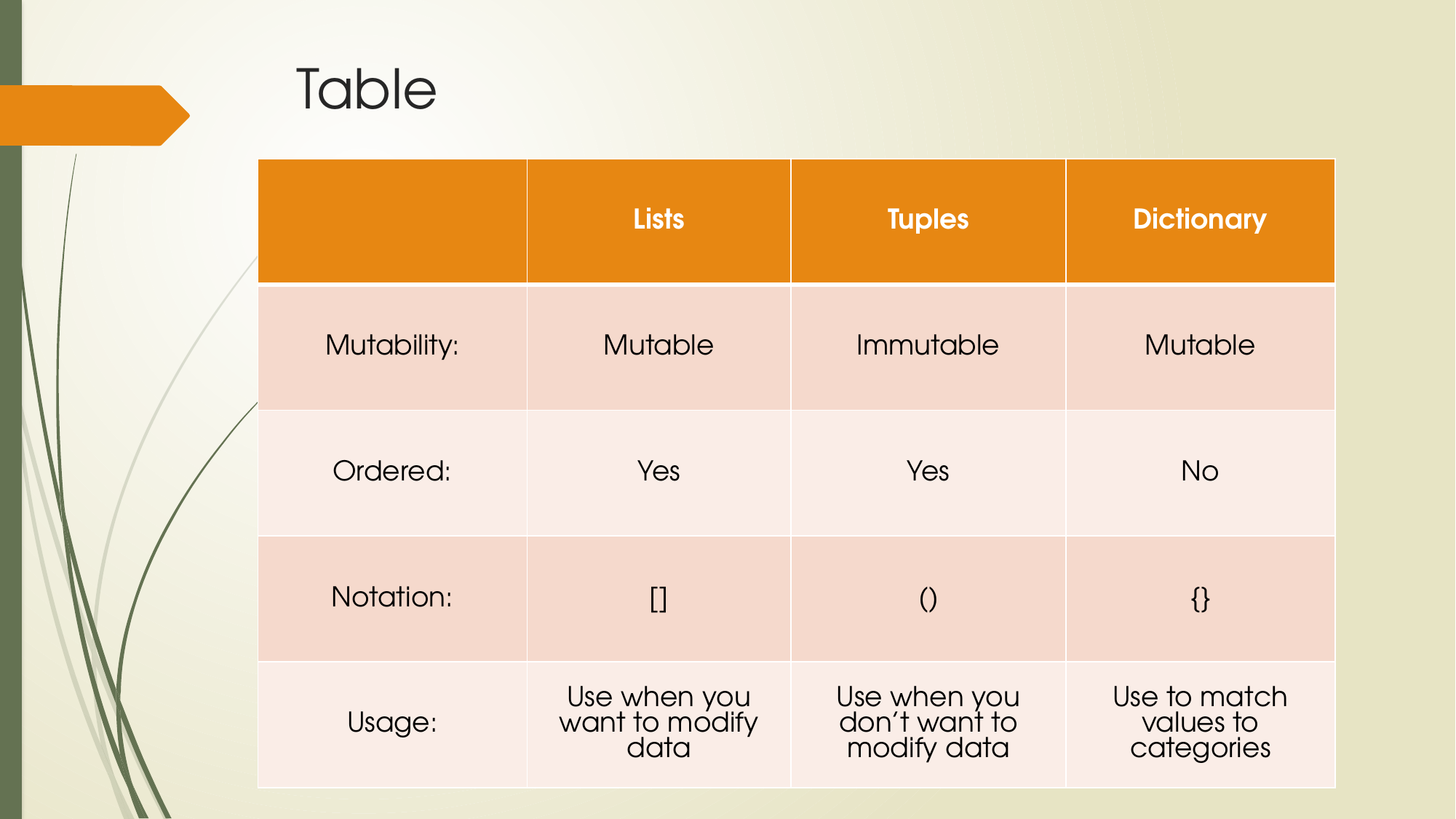

# Table
|  | Lists | Tuples | Dictionary |
| --- | --- | --- | --- |
| Mutability: | Mutable | Immutable | Mutable |
| Ordered: | Yes | Yes | No |
| Notation: | [] | () | {} |
| Usage: | Use when you want to modify data | Use when you don’t want to modify data | Use to match values to categories |